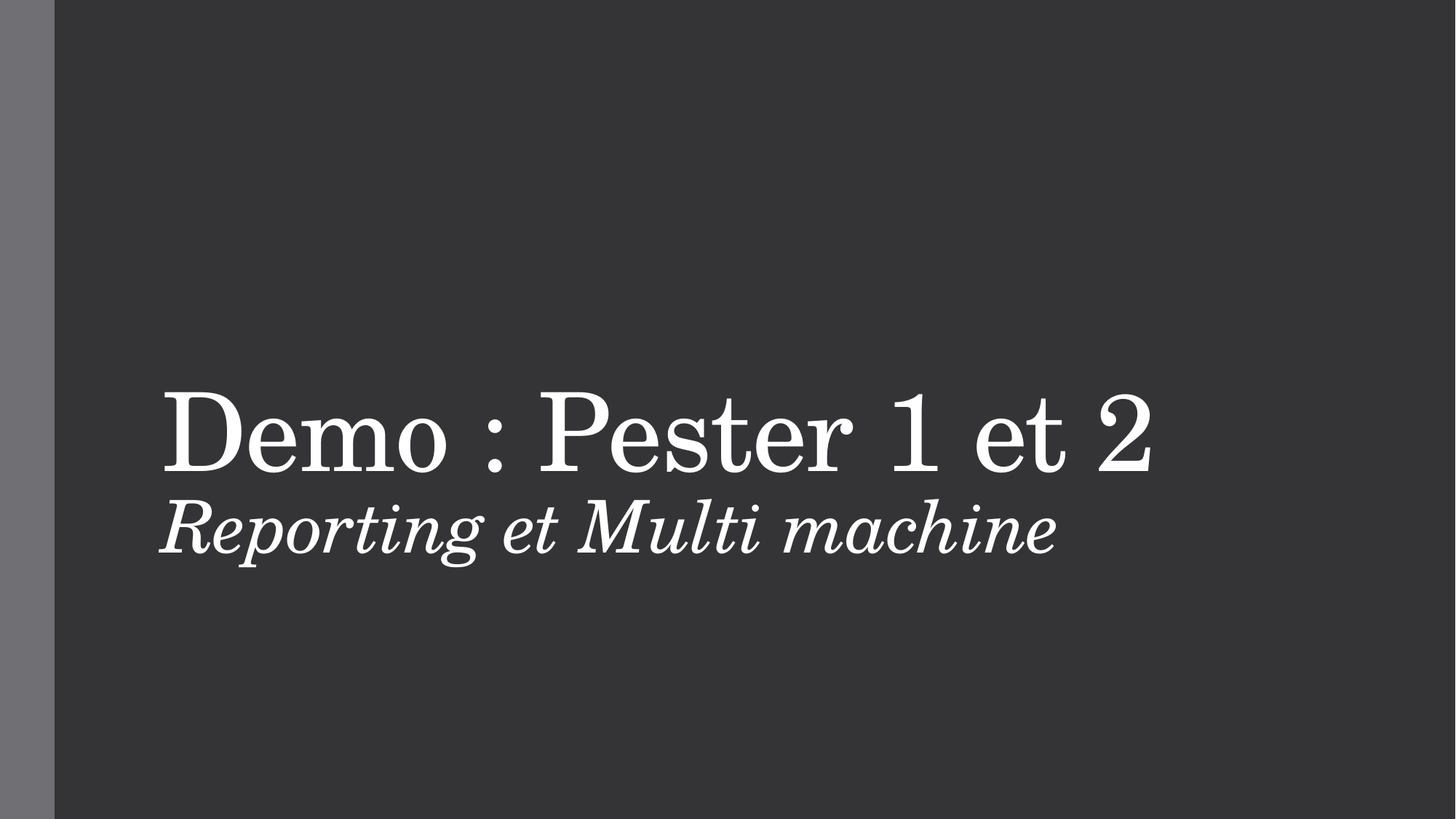

# Demo : Pester 1 et 2 Reporting et Multi machine